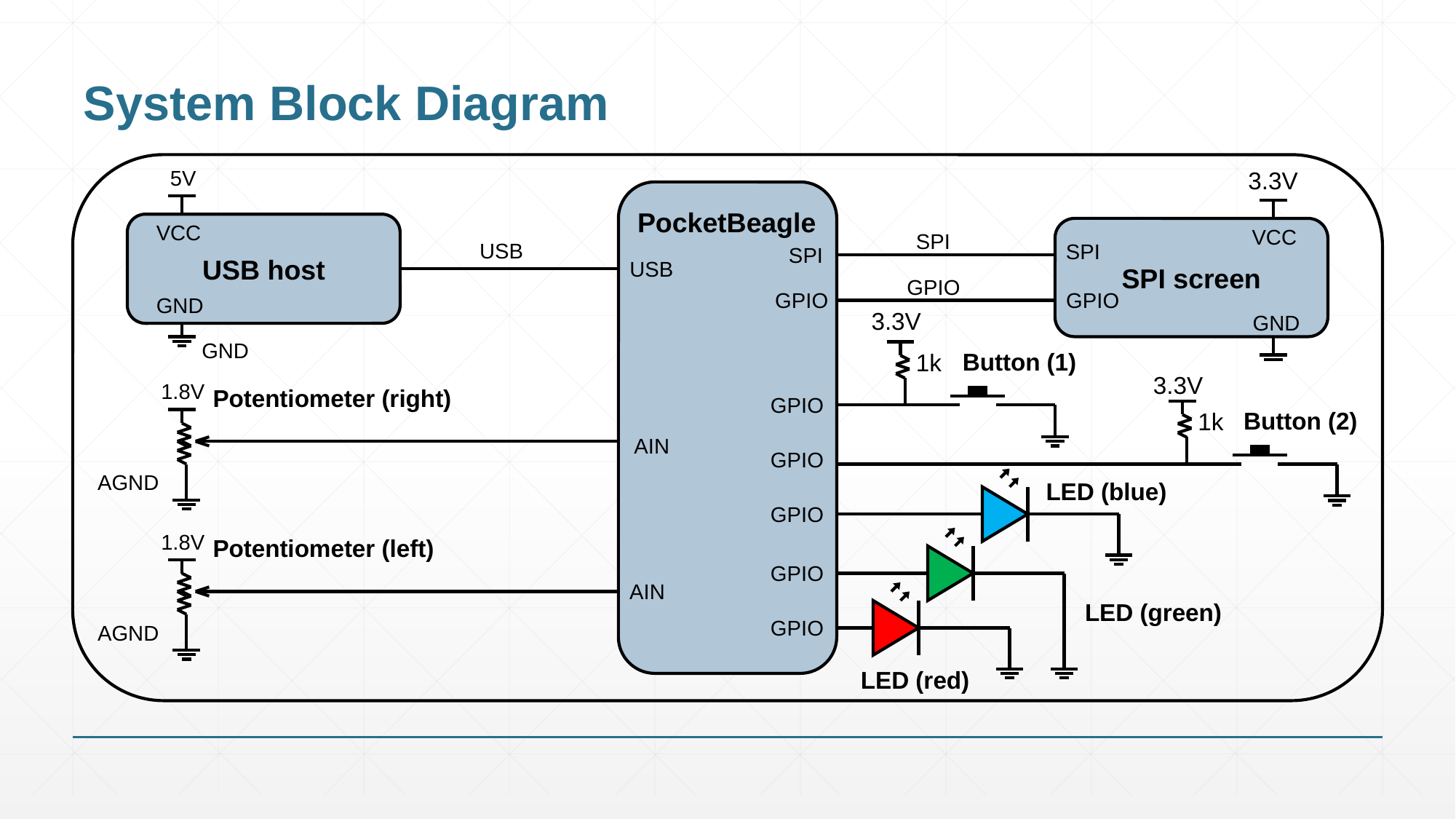

# System Block Diagram

5V
3.3V

PocketBeagle
USB host
VCC
SPI screen
VCC
SPI
USB
SPI
SPI
USB
GPIO
GPIO
GPIO
GND
3.3V
GND
GND
Button (1)
1k
3.3V
1.8V
Potentiometer (right)
GPIO

Button (2)
1k
AIN
GPIO

AGND
LED (blue)

GPIO
1.8V
Potentiometer (left)

GPIO
AIN
LED (green)

GPIO
AGND
LED (red)